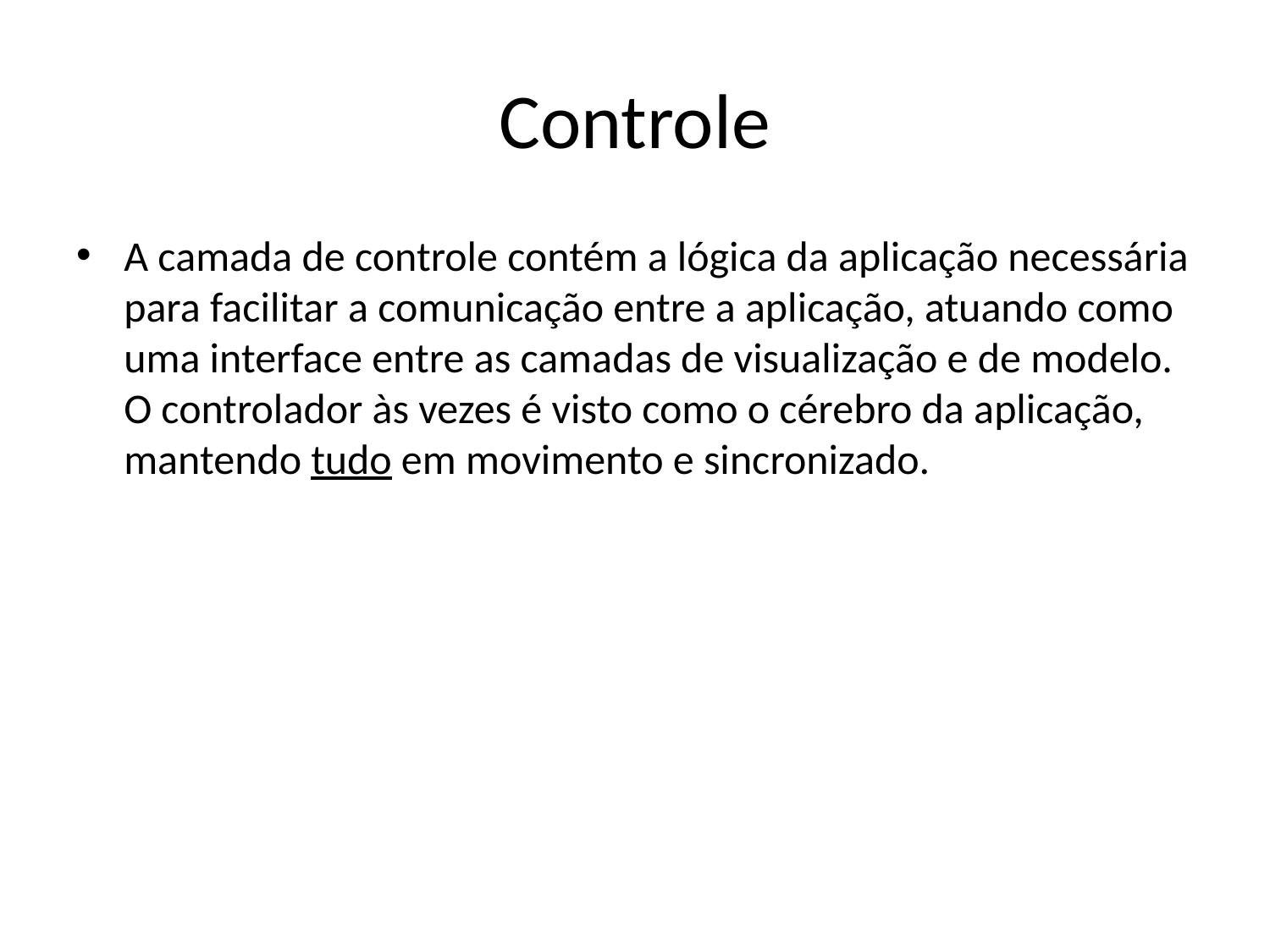

# Controle
A camada de controle contém a lógica da aplicação necessária para facilitar a comunicação entre a aplicação, atuando como uma interface entre as camadas de visualização e de modelo. O controlador às vezes é visto como o cérebro da aplicação, mantendo tudo em movimento e sincronizado.